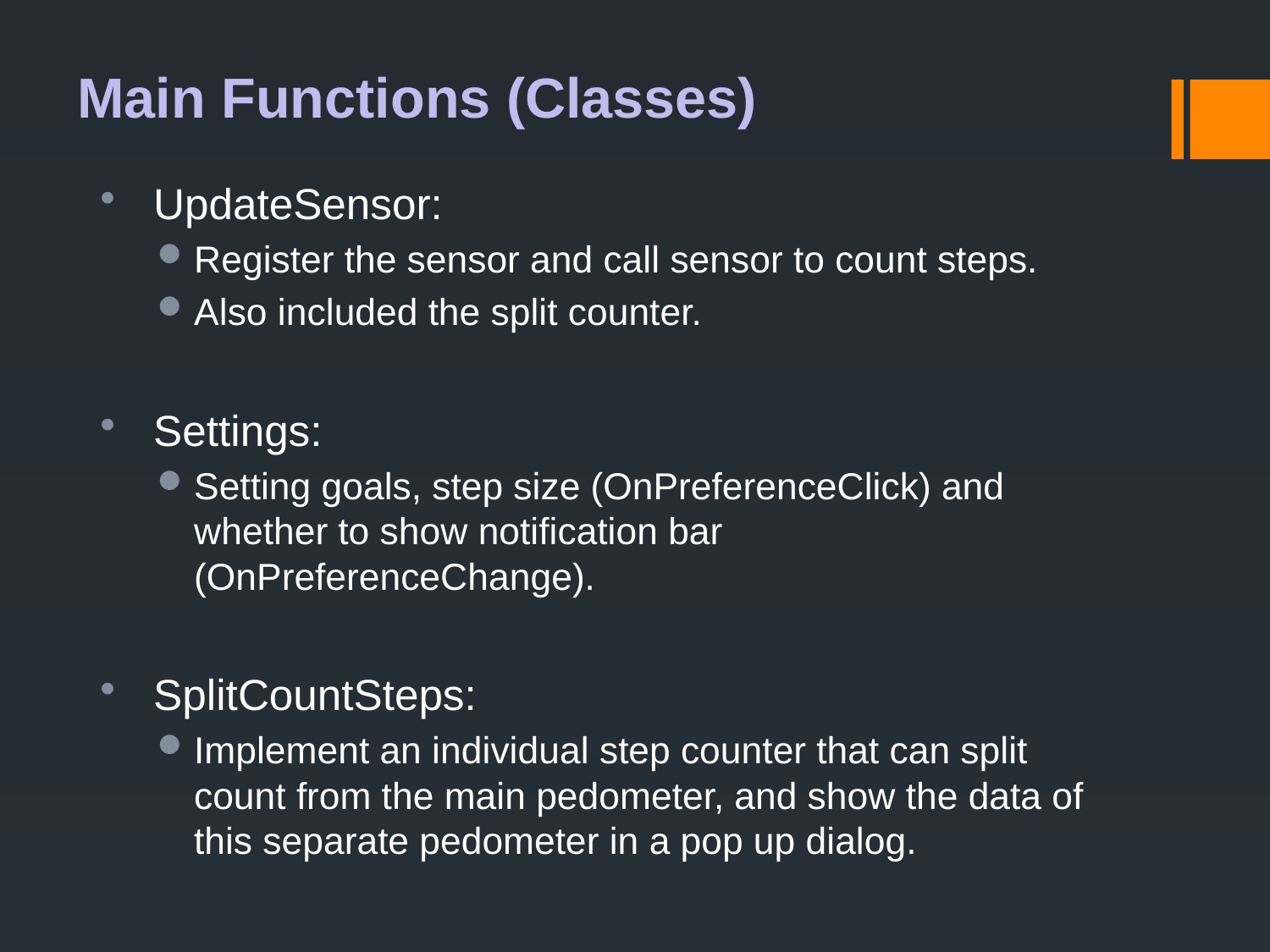

Main Functions (Classes)
UpdateSensor:
Register the sensor and call sensor to count steps.
Also included the split counter.

Settings:
Setting goals, step size (OnPreferenceClick) and whether to show notification bar (OnPreferenceChange).

SplitCountSteps:
Implement an individual step counter that can split count from the main pedometer, and show the data of this separate pedometer in a pop up dialog.